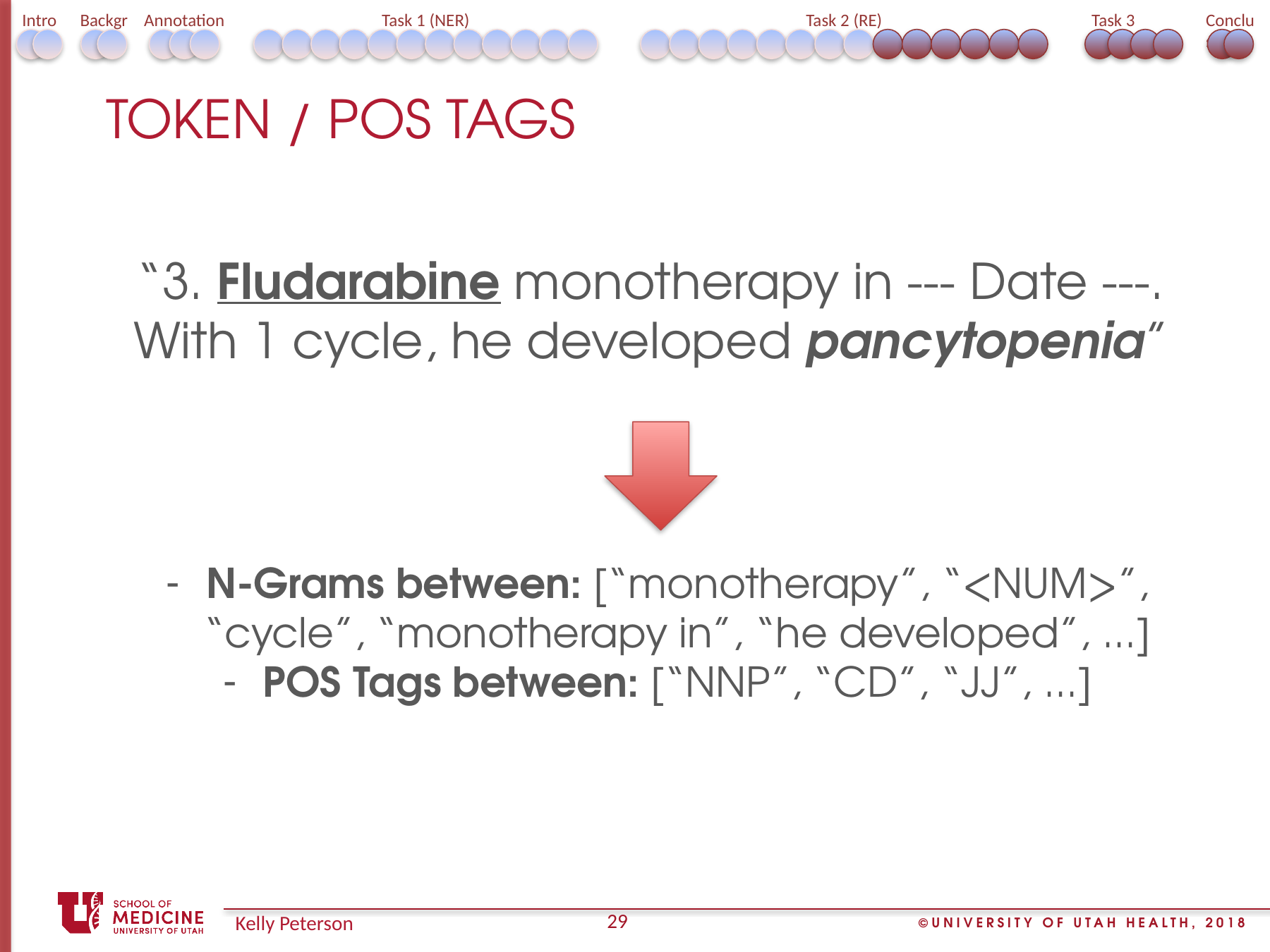

Intro
Background
Annotation
Task 1 (NER)
Task 2 (RE)
Task 3 (integrated)
Conclusion

# Token / pos tags
“3. Fludarabine monotherapy in --- Date ---. With 1 cycle, he developed pancytopenia”

N-Grams between: [“monotherapy”, “<NUM>”, “cycle”, “monotherapy in”, “he developed”, ...]
POS Tags between: [“NNP”, “CD”, “JJ”, ...]